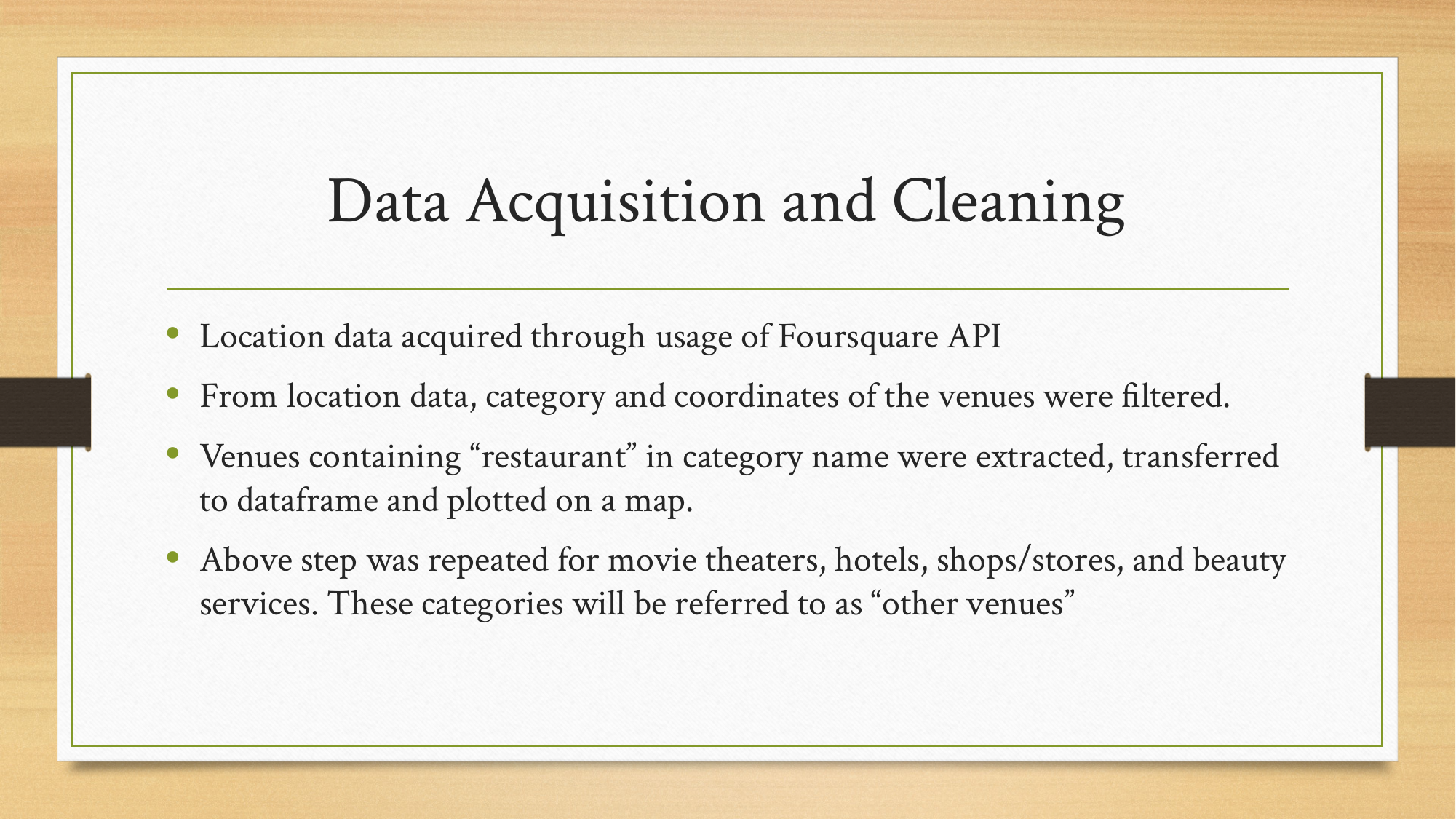

# Data Acquisition and Cleaning
Location data acquired through usage of Foursquare API
From location data, category and coordinates of the venues were filtered.
Venues containing “restaurant” in category name were extracted, transferred to dataframe and plotted on a map.
Above step was repeated for movie theaters, hotels, shops/stores, and beauty services. These categories will be referred to as “other venues”